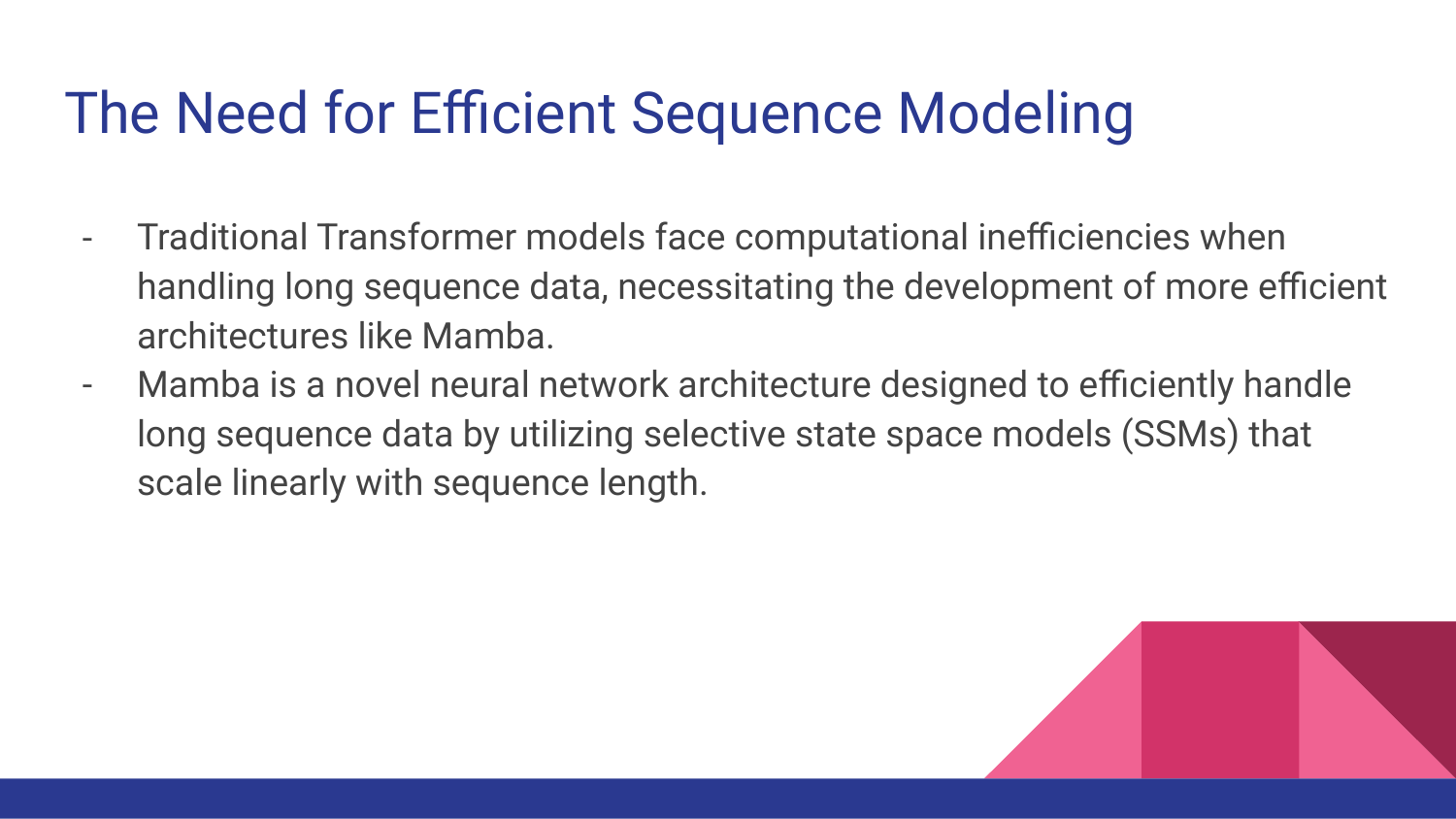

# The Need for Efficient Sequence Modeling
Traditional Transformer models face computational inefficiencies when handling long sequence data, necessitating the development of more efficient architectures like Mamba.
Mamba is a novel neural network architecture designed to efficiently handle long sequence data by utilizing selective state space models (SSMs) that scale linearly with sequence length.